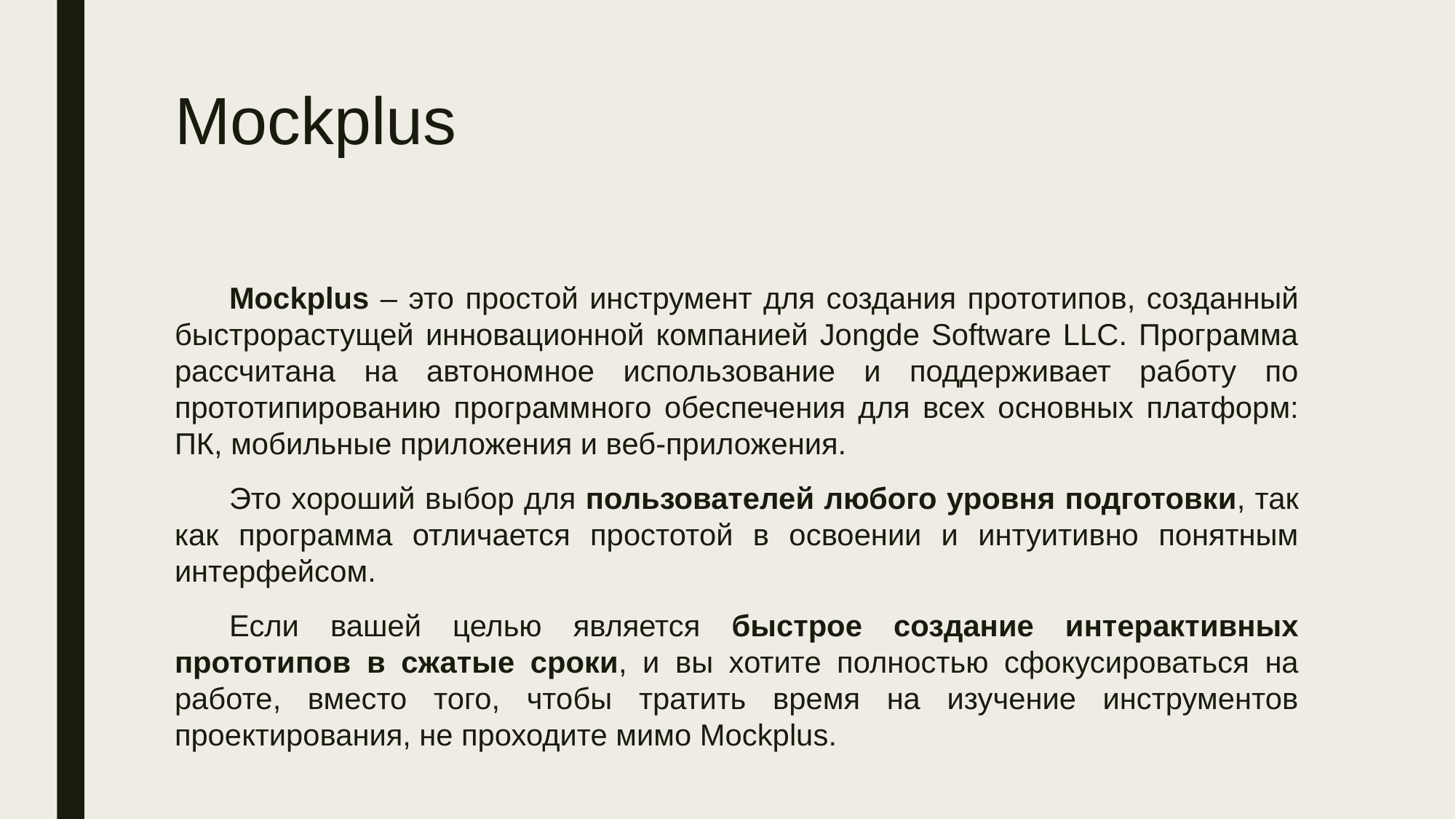

# Mockplus
Mockplus – это простой инструмент для создания прототипов, созданный быстрорастущей инновационной компанией Jongde Software LLC. Программа рассчитана на автономное использование и поддерживает работу по прототипированию программного обеспечения для всех основных платформ: ПК, мобильные приложения и веб-приложения.
Это хороший выбор для пользователей любого уровня подготовки, так как программа отличается простотой в освоении и интуитивно понятным интерфейсом.
Если вашей целью является быстрое создание интерактивных прототипов в сжатые сроки, и вы хотите полностью сфокусироваться на работе, вместо того, чтобы тратить время на изучение инструментов проектирования, не проходите мимо Mockplus.